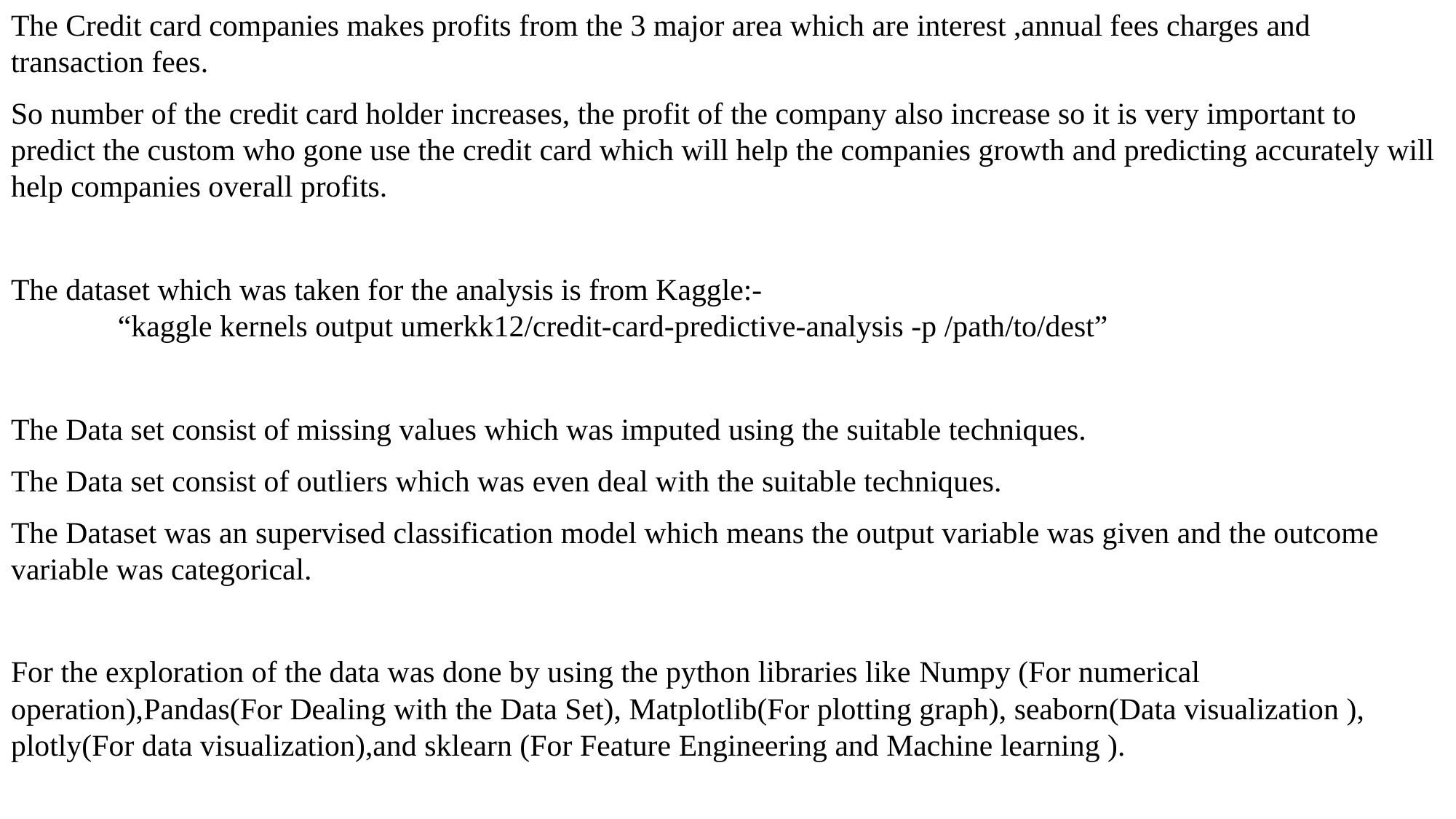

The Credit card companies makes profits from the 3 major area which are interest ,annual fees charges and transaction fees.
So number of the credit card holder increases, the profit of the company also increase so it is very important to predict the custom who gone use the credit card which will help the companies growth and predicting accurately will help companies overall profits.

The dataset which was taken for the analysis is from Kaggle:-                                                                                                        “kaggle kernels output umerkk12/credit-card-predictive-analysis -p /path/to/dest”

The Data set consist of missing values which was imputed using the suitable techniques.
The Data set consist of outliers which was even deal with the suitable techniques.
The Dataset was an supervised classification model which means the output variable was given and the outcome variable was categorical.

For the exploration of the data was done by using the python libraries like Numpy (For numerical operation),Pandas(For Dealing with the Data Set), Matplotlib(For plotting graph), seaborn(Data visualization ), plotly(For data visualization),and sklearn (For Feature Engineering and Machine learning ).